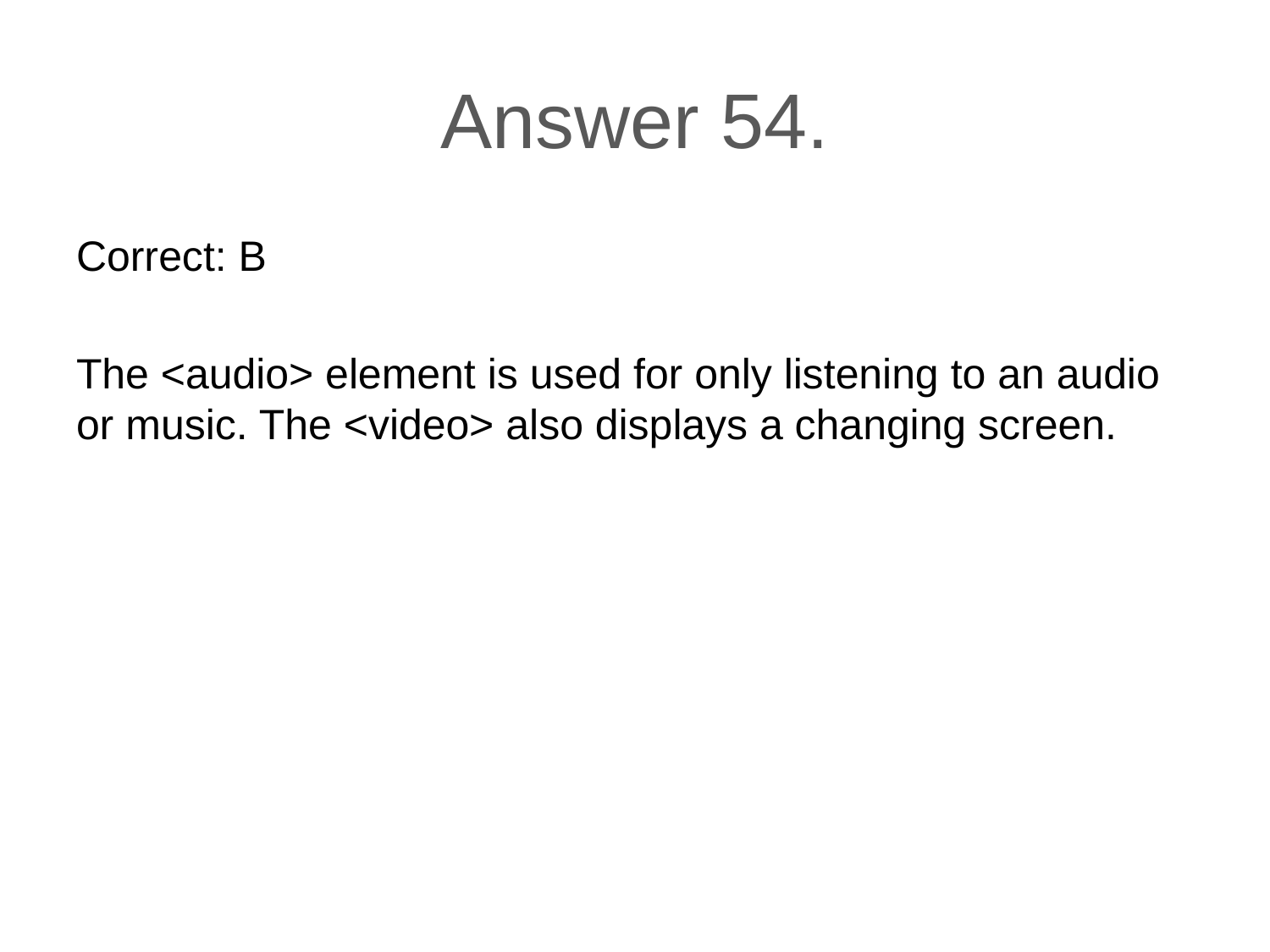

# Answer 54.
Correct: B

The <audio> element is used for only listening to an audio or music. The <video> also displays a changing screen.